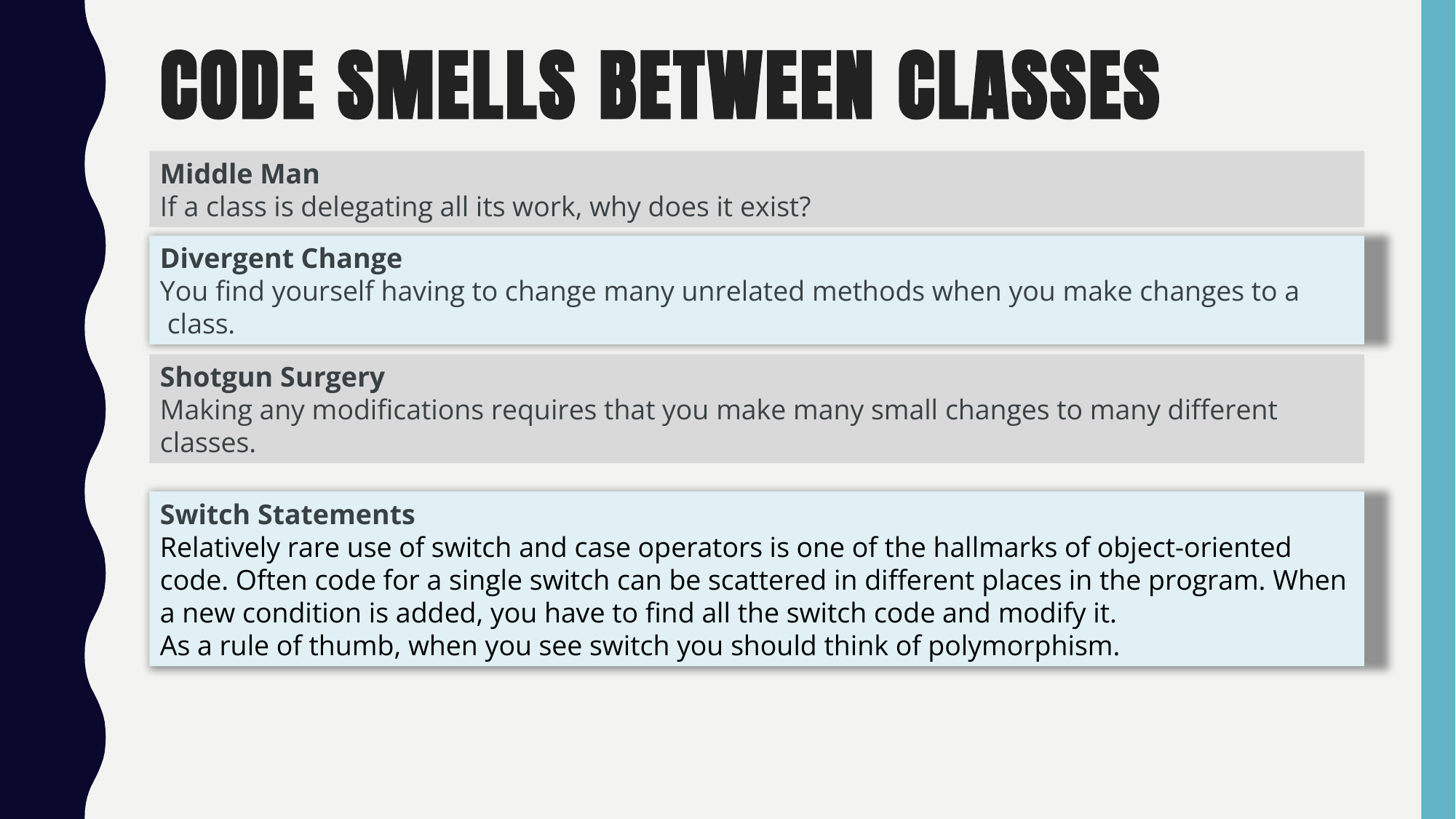

# Code Smells Between Classes
Middle Man
If a class is delegating all its work, why does it exist?
Divergent Change
You find yourself having to change many unrelated methods when you make changes to a
 class.
Shotgun Surgery
Making any modifications requires that you make many small changes to many different classes.
Switch Statements
Relatively rare use of switch and case operators is one of the hallmarks of object-oriented code. Often code for a single switch can be scattered in different places in the program. When a new condition is added, you have to find all the switch code and modify it.
As a rule of thumb, when you see switch you should think of polymorphism.